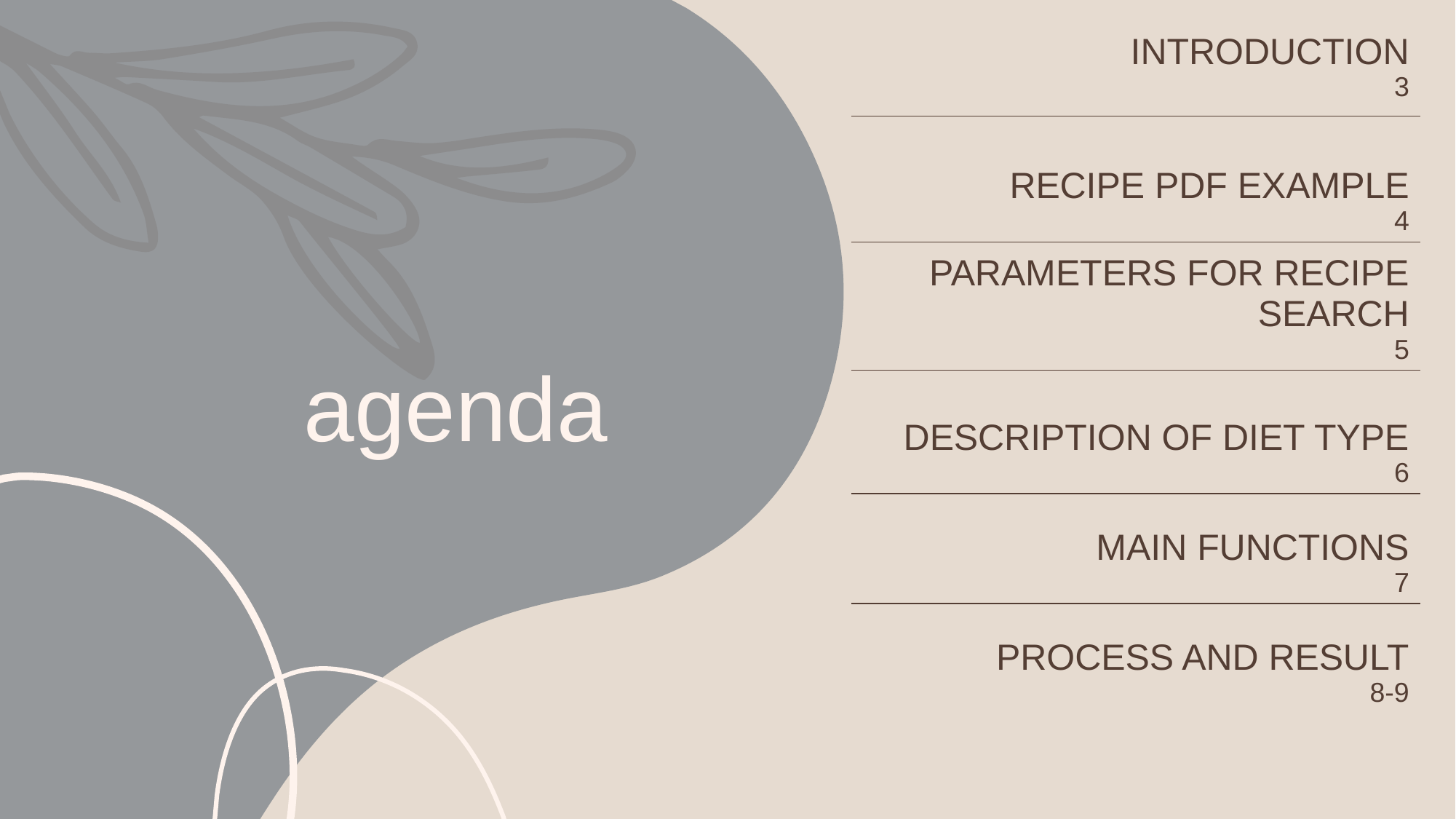

| INTRODUCTION 3 |
| --- |
| RECIPE PDF EXAMPLE 4 |
| PARAMETERS FOR RECIPE SEARCH 5 |
| DESCRIPTION OF DIET TYPE 6 |
| MAIN FUNCTIONS 7 |
| PROCESS AND RESULT 8-9 |
# agenda